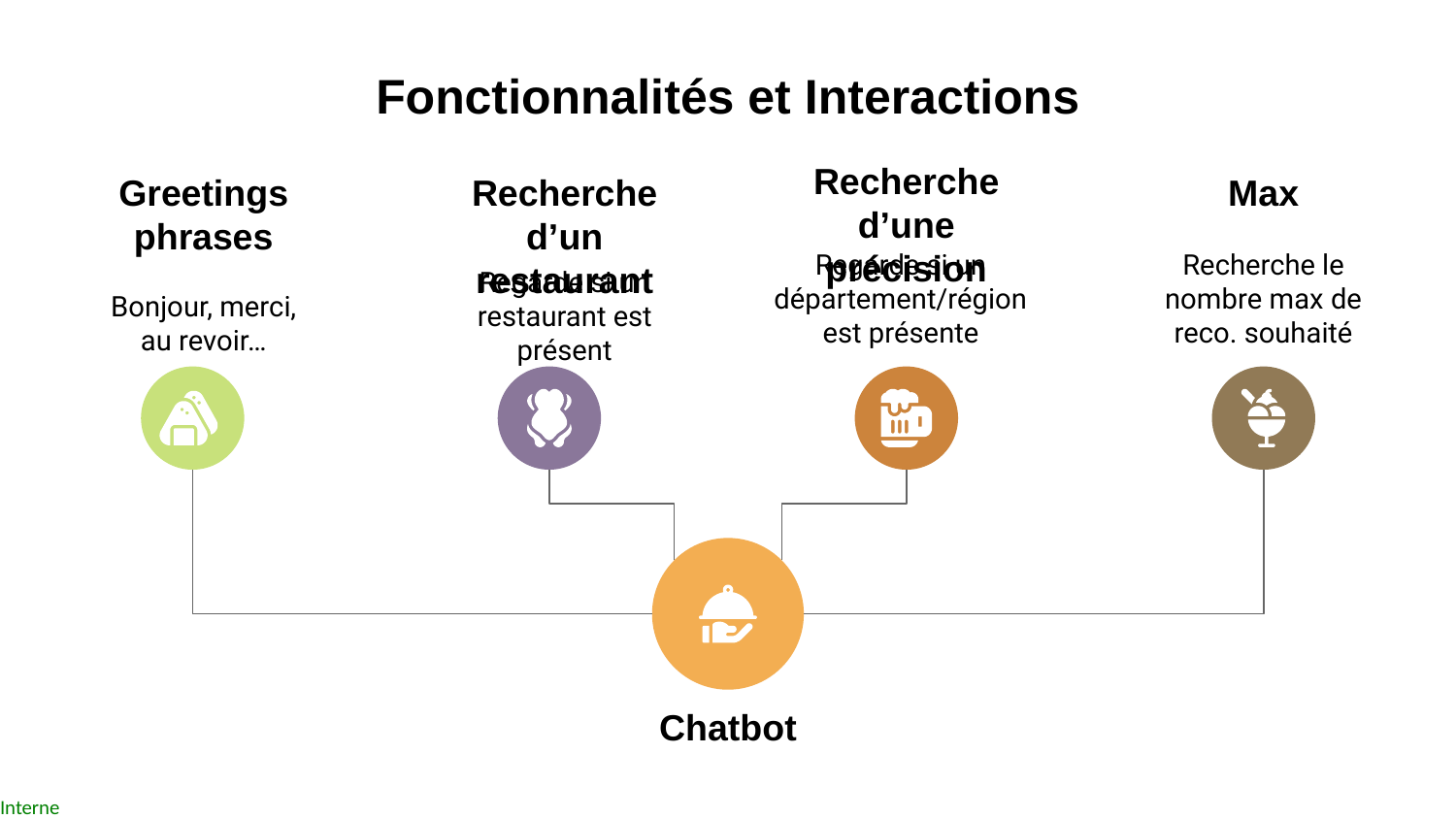

# Fonctionnalités et Interactions
Recherche d’une précision
Regarde si un département/région est présente

Max
Recherche le nombre max de reco. souhaité
Greetings phrases
Bonjour, merci, au revoir…
Recherche d’un restaurant
Regarde si un restaurant est présent

Chatbot